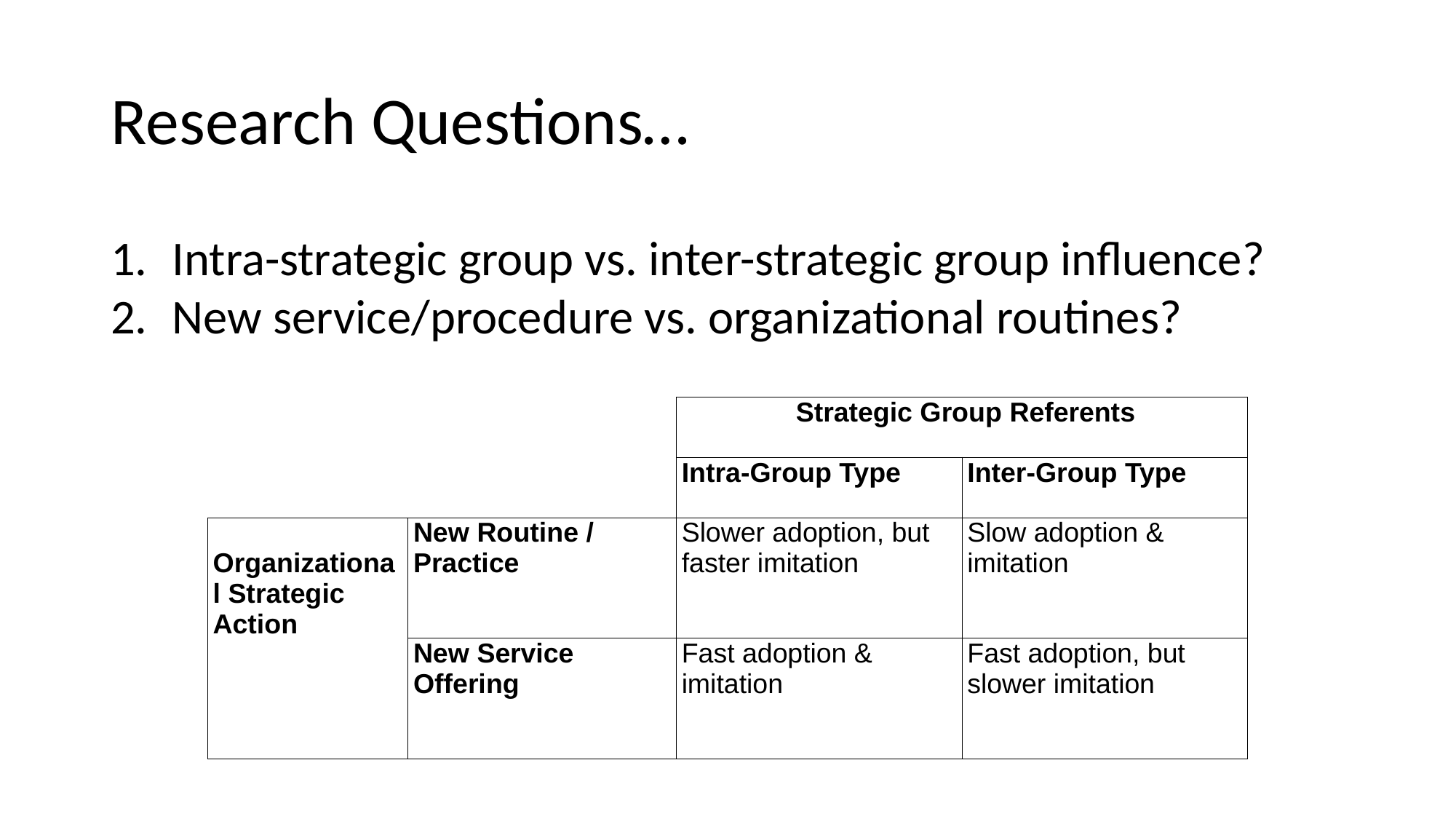

# Research Questions…
Intra-strategic group vs. inter-strategic group influence?
New service/procedure vs. organizational routines?
|  |  | Strategic Group Referents |  |
| --- | --- | --- | --- |
|  |  | Intra-Group Type | Inter-Group Type |
| Organizational Strategic Action | New Routine / Practice | Slower adoption, but faster imitation | Slow adoption & imitation |
|  | New Service Offering | Fast adoption & imitation | Fast adoption, but slower imitation |